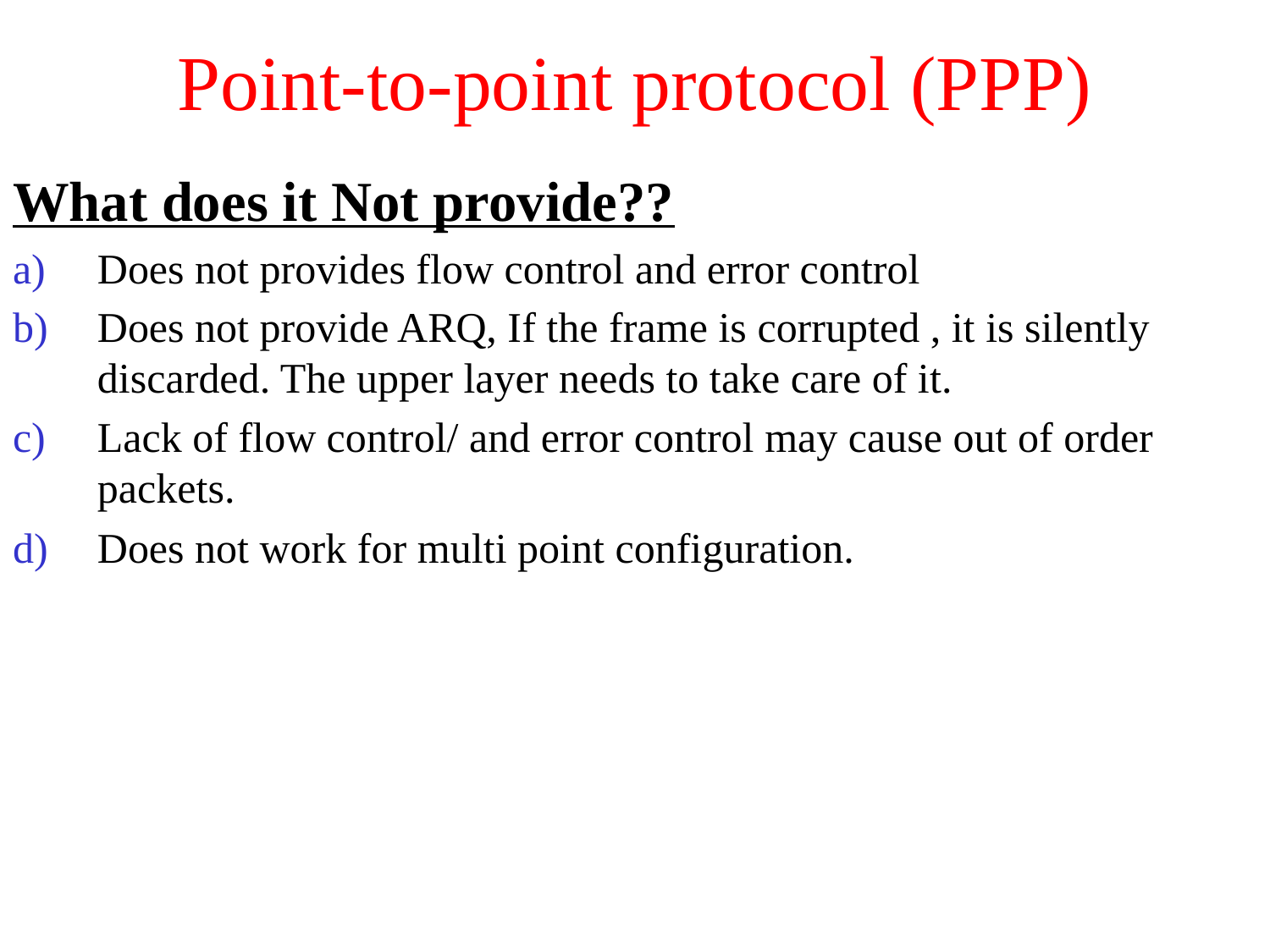

# Point-to-point protocol (PPP)
What does it Not provide??
Does not provides flow control and error control
Does not provide ARQ, If the frame is corrupted , it is silently discarded. The upper layer needs to take care of it.
Lack of flow control/ and error control may cause out of order packets.
Does not work for multi point configuration.